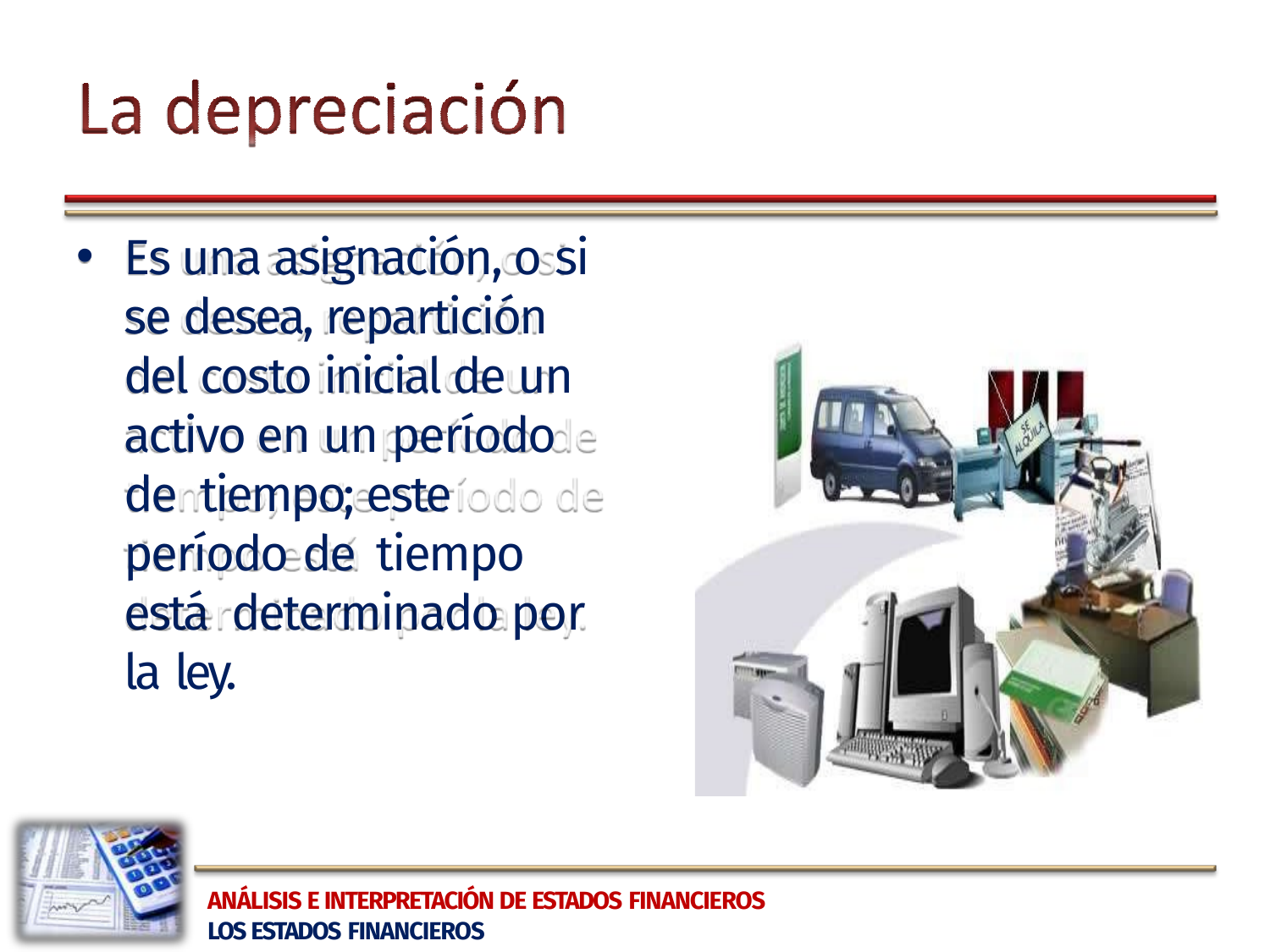

Es una asignación, o si  se desea, repartición  del costo inicial de un  activo en un período de  tiempo; este período de  tiempo está  determinado por la ley.

ANÁLISIS E INTERPRETACIÓN DE ESTADOS FINANCIEROS
LOS ESTADOS FINANCIEROS